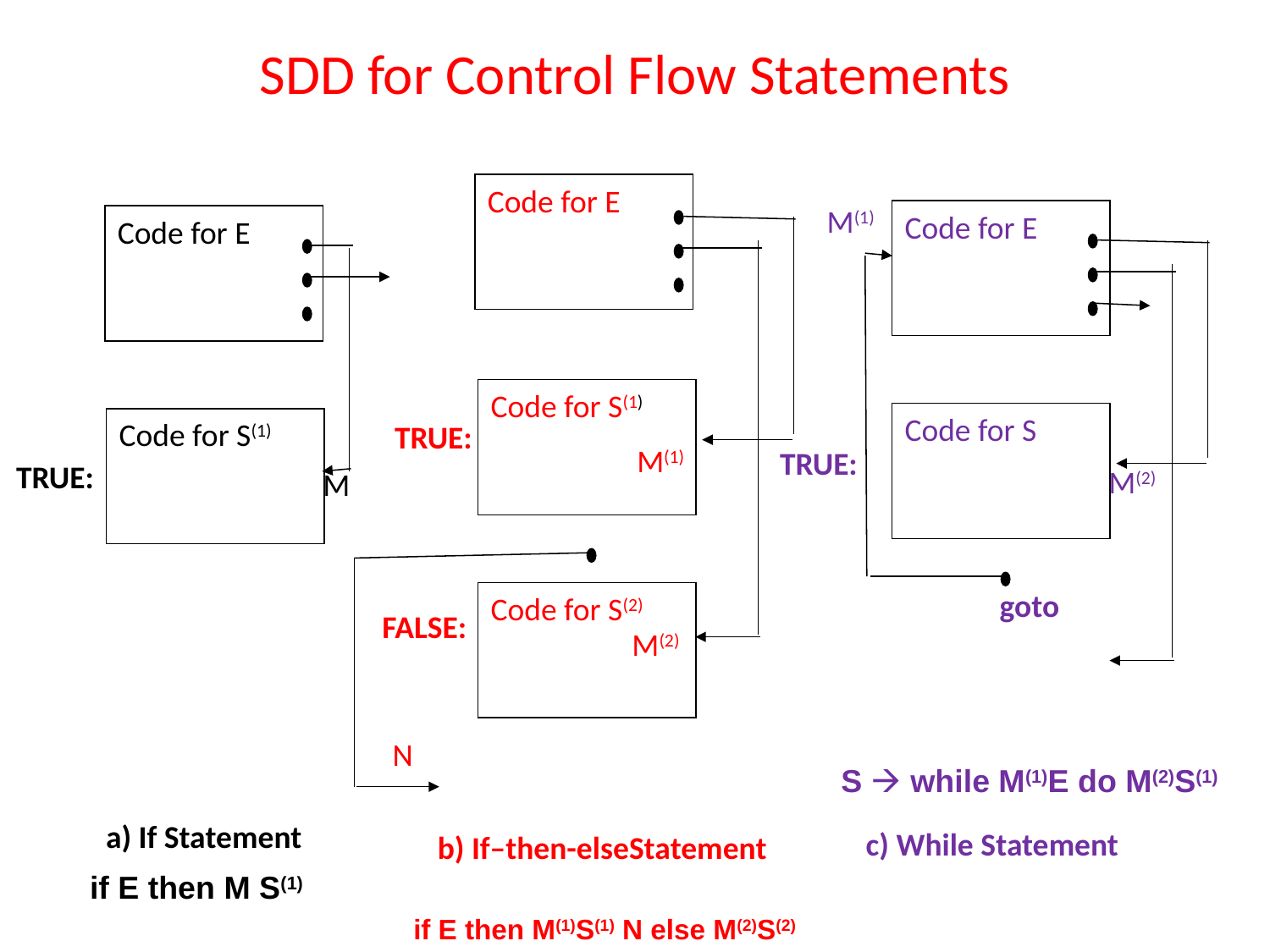

# SDD for Control Flow Statements
Code for E

Code for S(1)
TRUE:
M(1)

Code for S(2)
FALSE:
M(2)
N
b) If–then-elseStatement
M(1)
Code for E

Code for S
TRUE:
M(2)

goto
c) While Statement
Code for E

Code for S(1)
M
a) If Statement
TRUE:
S 🡪 while M(1)E do M(2)S(1)
if E then M S(1)
 if E then M(1)S(1) N else M(2)S(2)